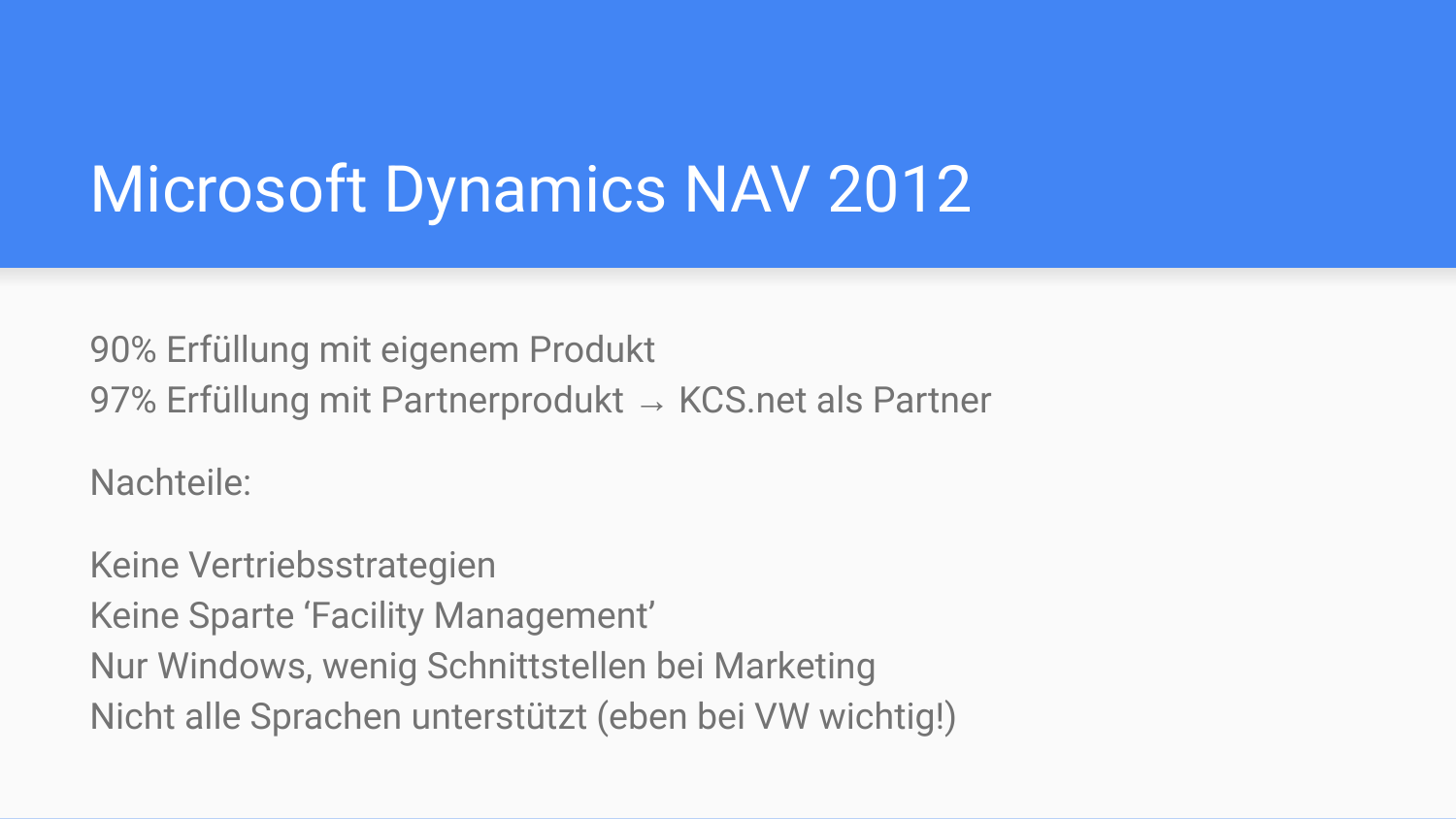

# Microsoft Dynamics NAV 2012
90% Erfüllung mit eigenem Produkt
97% Erfüllung mit Partnerprodukt → KCS.net als Partner
Nachteile:
Keine Vertriebsstrategien
Keine Sparte ‘Facility Management’
Nur Windows, wenig Schnittstellen bei Marketing
Nicht alle Sprachen unterstützt (eben bei VW wichtig!)